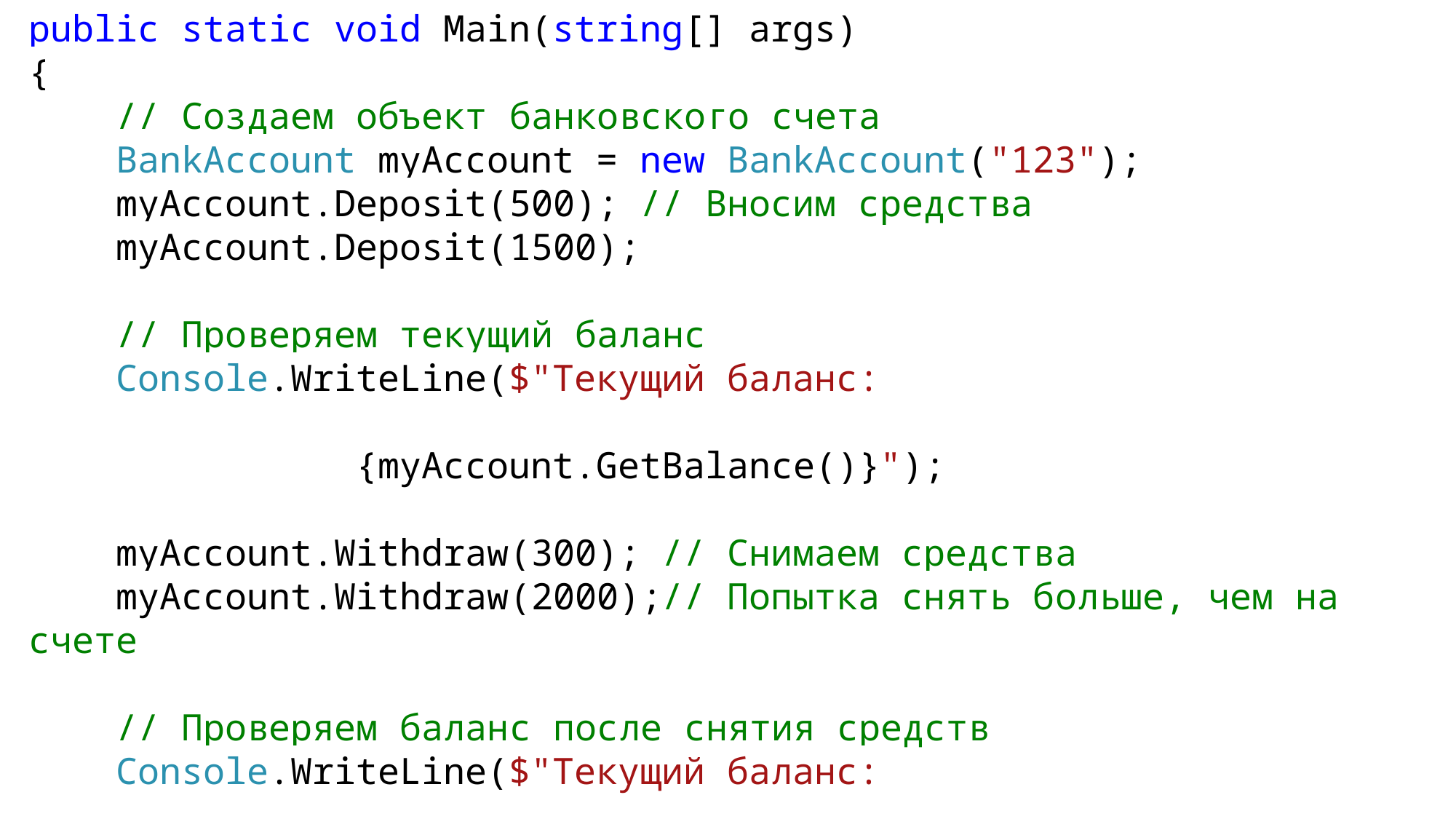

public static void Main(string[] args)
{
    // Создаем объект банковского счета
    BankAccount myAccount = new BankAccount("123");
    myAccount.Deposit(500); // Вносим средства
    myAccount.Deposit(1500);

    // Проверяем текущий баланс
    Console.WriteLine($"Текущий баланс:
															{myAccount.GetBalance()}");

    myAccount.Withdraw(300); // Снимаем средства
    myAccount.Withdraw(2000);// Попытка снять больше, чем на счете

    // Проверяем баланс после снятия средств
    Console.WriteLine($"Текущий баланс:
															{myAccount.GetBalance()}");
}